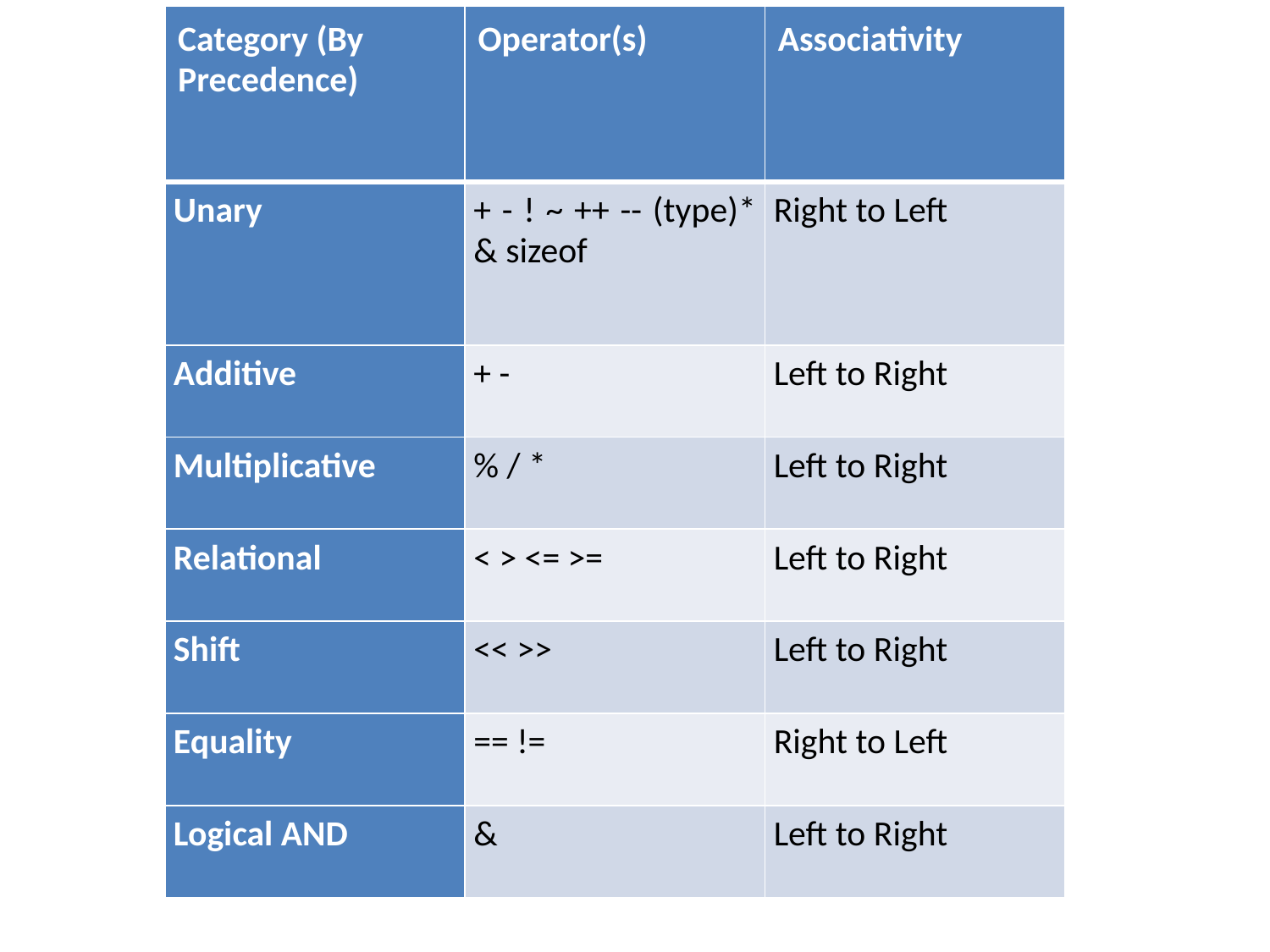

| Category (By Precedence) | Operator(s) | Associativity |
| --- | --- | --- |
| Unary | + - ! ~ ++ -- (type)\* & sizeof | Right to Left |
| Additive | + - | Left to Right |
| Multiplicative | % / \* | Left to Right |
| Relational | < > <= >= | Left to Right |
| Shift | << >> | Left to Right |
| Equality | == != | Right to Left |
| Logical AND | & | Left to Right |